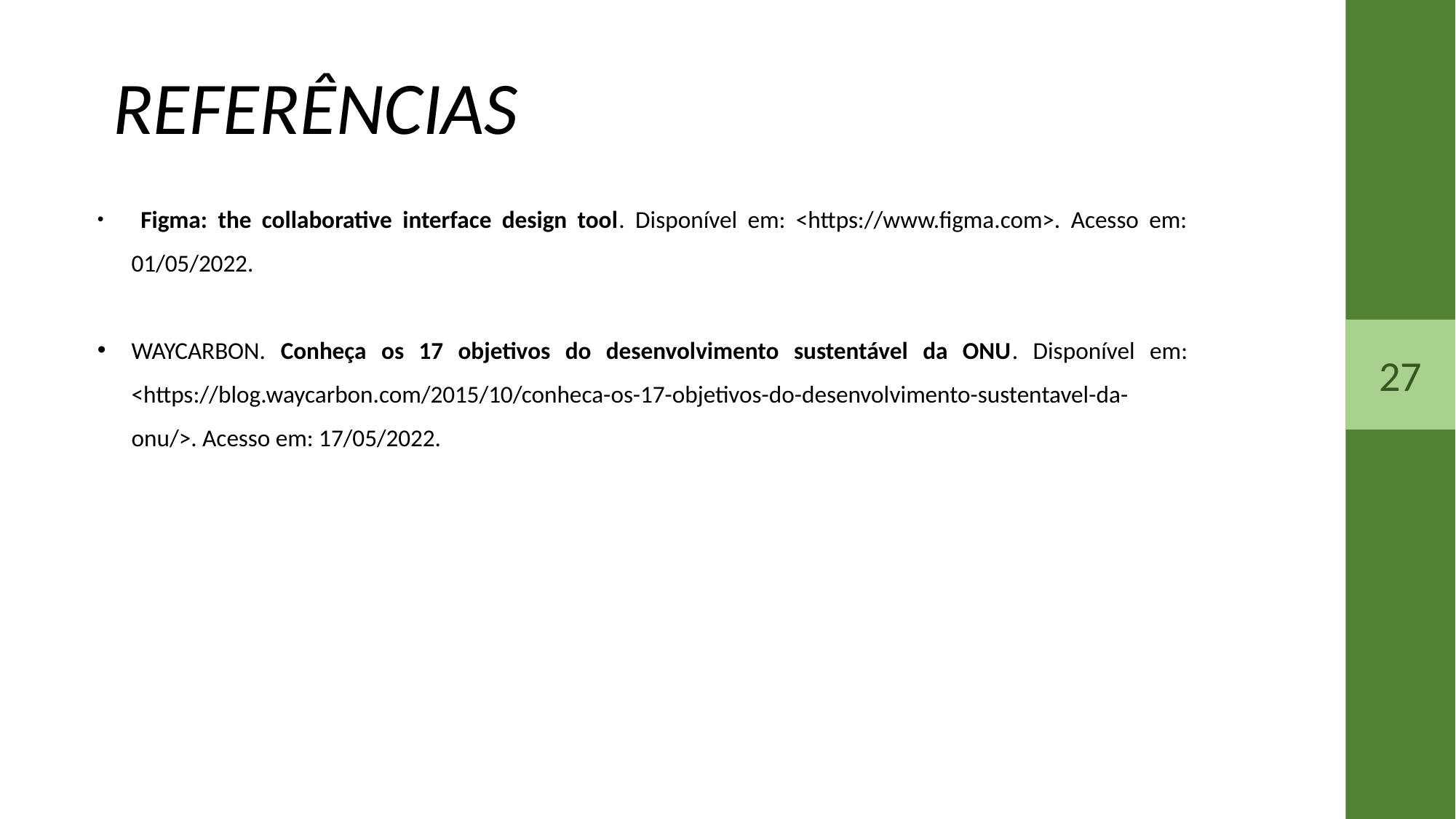

REFERÊNCIAS

 Figma: the collaborative interface design tool. Disponível em: <https://www.figma.com>. Acesso em: 01/05/2022.

WAYCARBON. Conheça os 17 objetivos do desenvolvimento sustentável da ONU. Disponível em: <https://blog.waycarbon.com/2015/10/conheca-os-17-objetivos-do-desenvolvimento-sustentavel-da-onu/>. Acesso em: 17/05/2022.

27